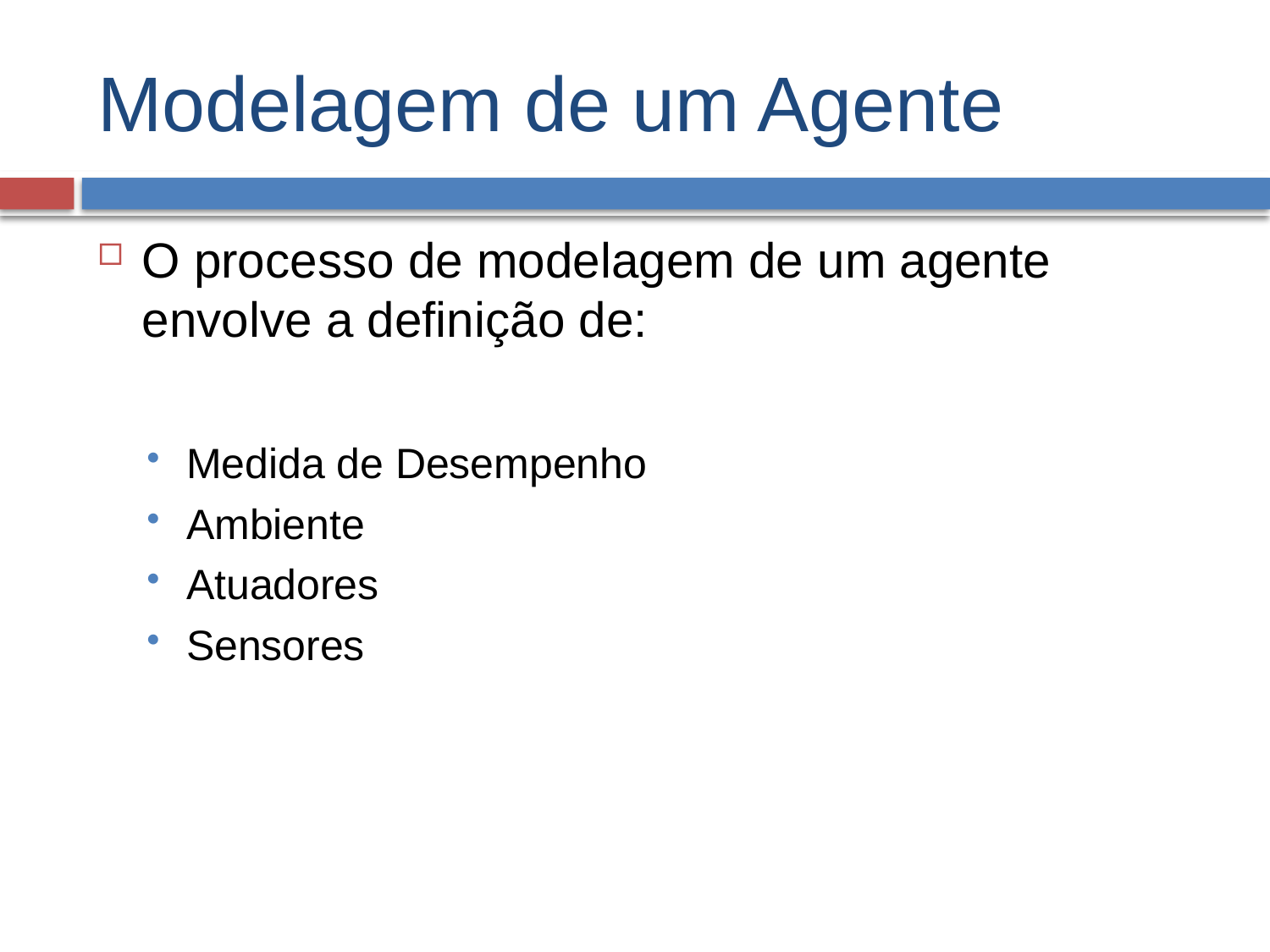

# Modelagem de um Agente
O processo de modelagem de um agente envolve a definição de:

Medida de Desempenho
Ambiente
Atuadores
Sensores